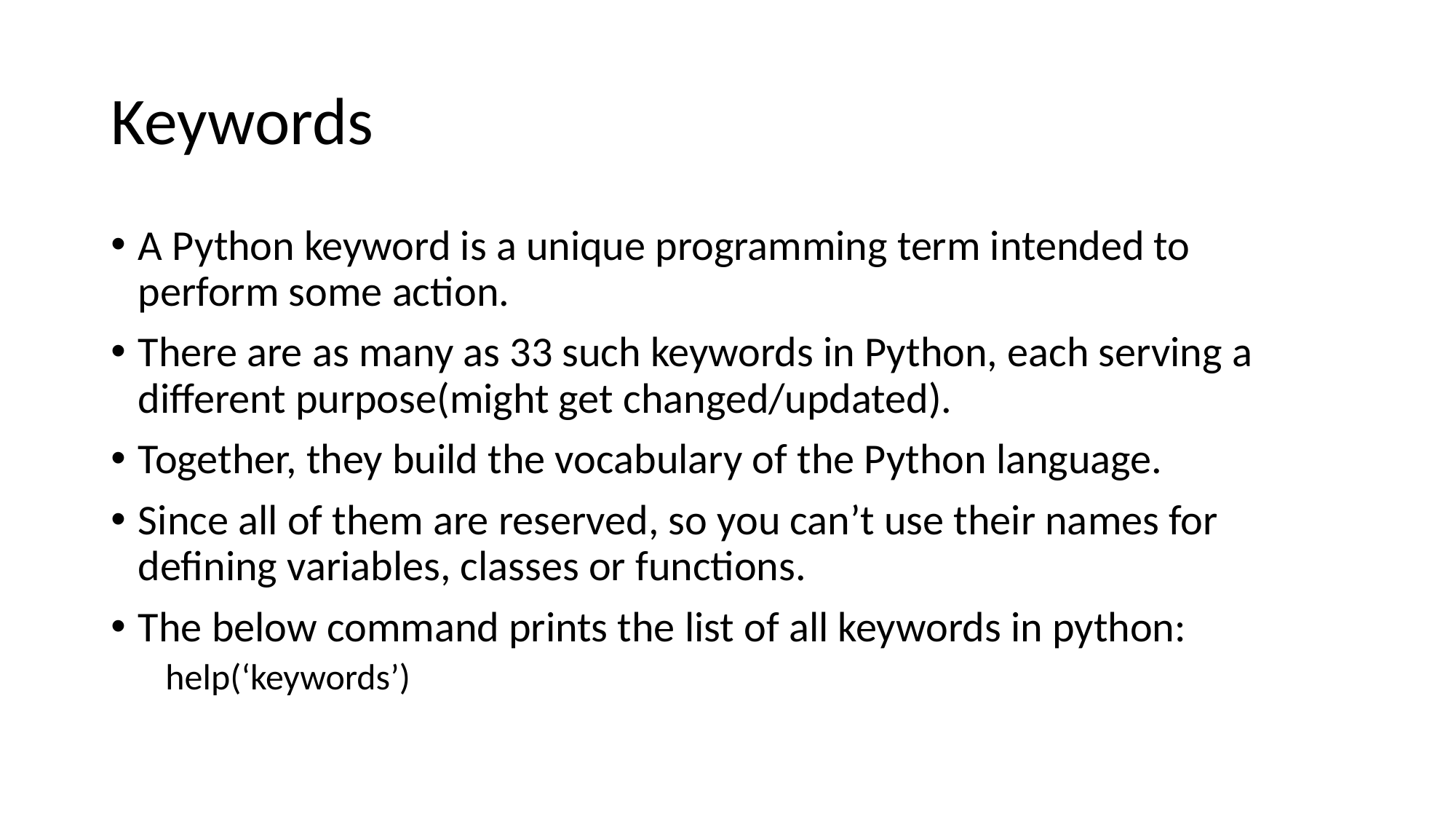

# Keywords
A Python keyword is a unique programming term intended to perform some action.
There are as many as 33 such keywords in Python, each serving a different purpose(might get changed/updated).
Together, they build the vocabulary of the Python language.
Since all of them are reserved, so you can’t use their names for defining variables, classes or functions.
The below command prints the list of all keywords in python:
help(‘keywords’)